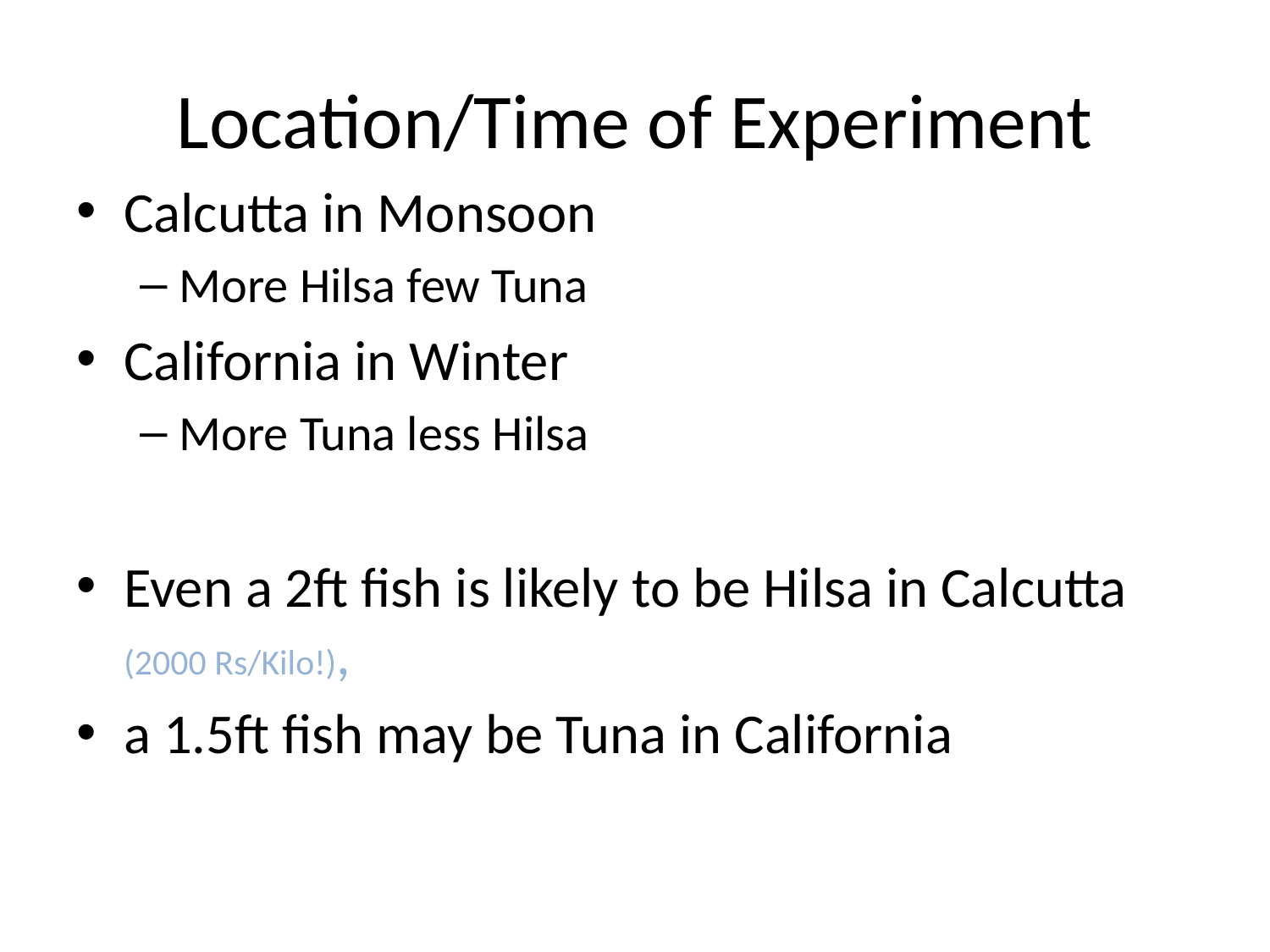

# Location/Time of Experiment
Calcutta in Monsoon
More Hilsa few Tuna
California in Winter
More Tuna less Hilsa

Even a 2ft fish is likely to be Hilsa in Calcutta (2000 Rs/Kilo!),
a 1.5ft fish may be Tuna in California